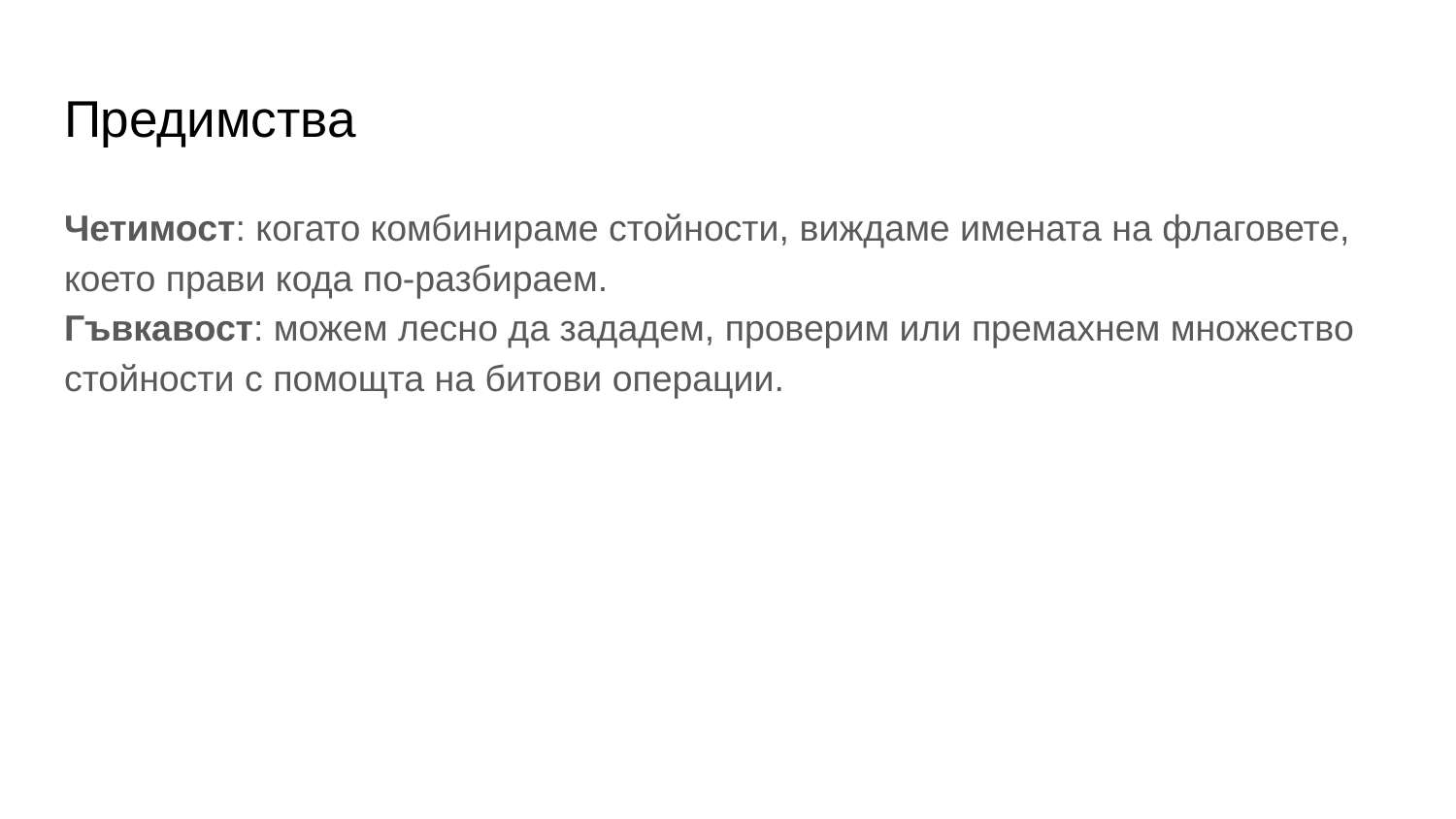

# Предимства
Четимост: когато комбинираме стойности, виждаме имената на флаговете, което прави кода по-разбираем.
Гъвкавост: можем лесно да зададем, проверим или премахнем множество стойности с помощта на битови операции.